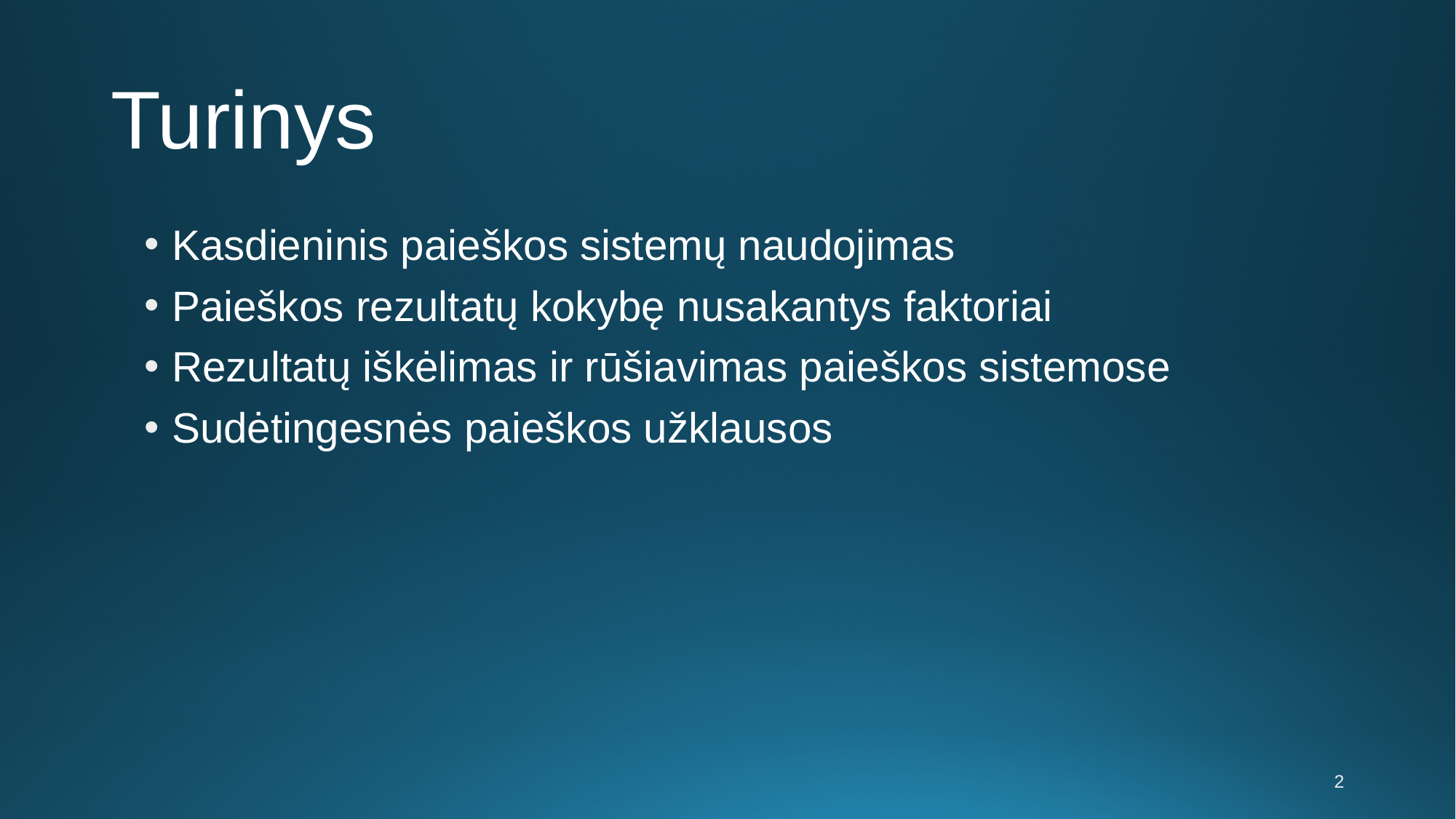

# Turinys
Kasdieninis paieškos sistemų naudojimas
Paieškos rezultatų kokybę nusakantys faktoriai
Rezultatų iškėlimas ir rūšiavimas paieškos sistemose
Sudėtingesnės paieškos užklausos

2